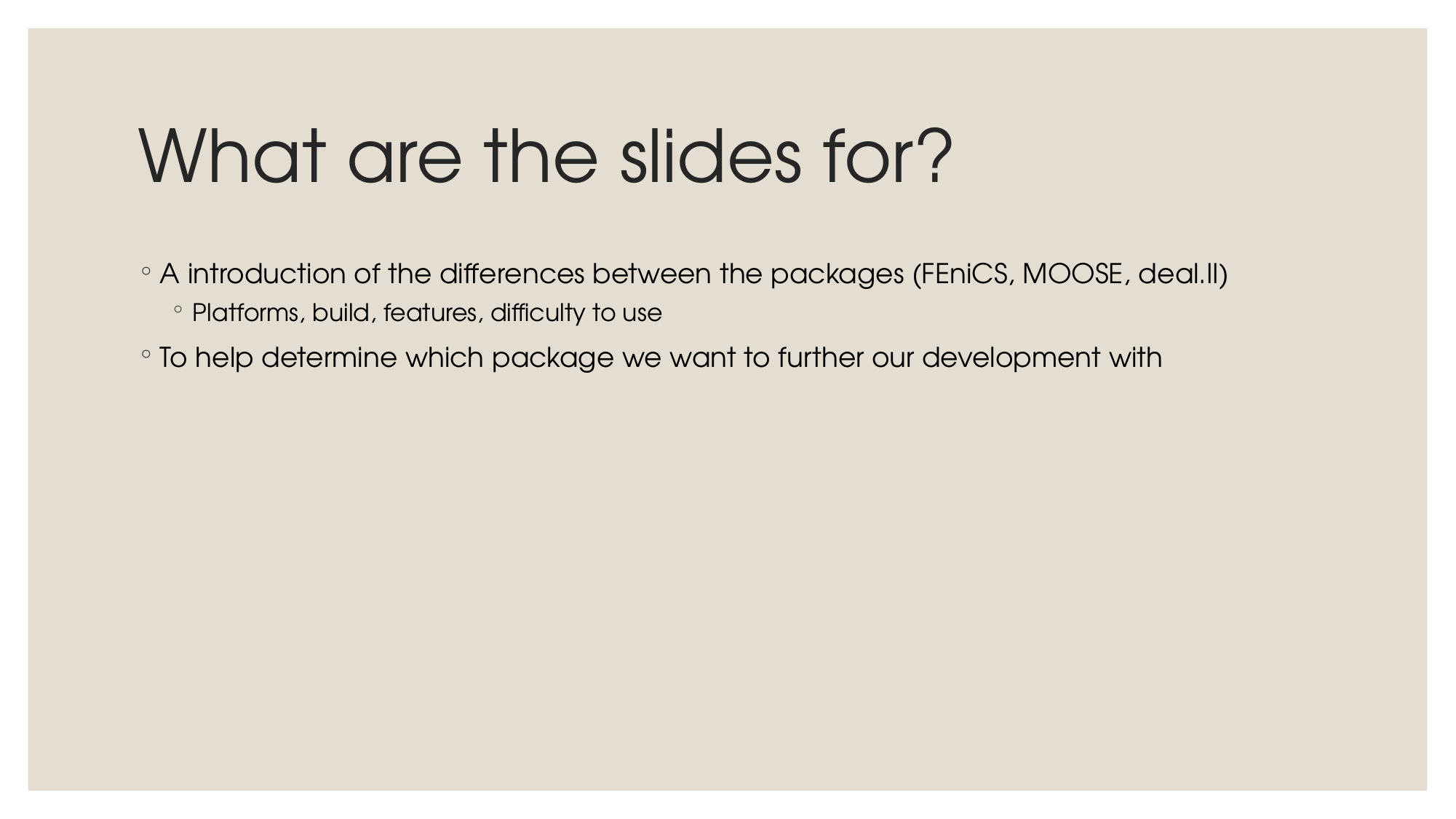

# What are the slides for?
A introduction of the differences between the packages (FEniCS, MOOSE, deal.II)
Platforms, build, features, difficulty to use
To help determine which package we want to further our development with